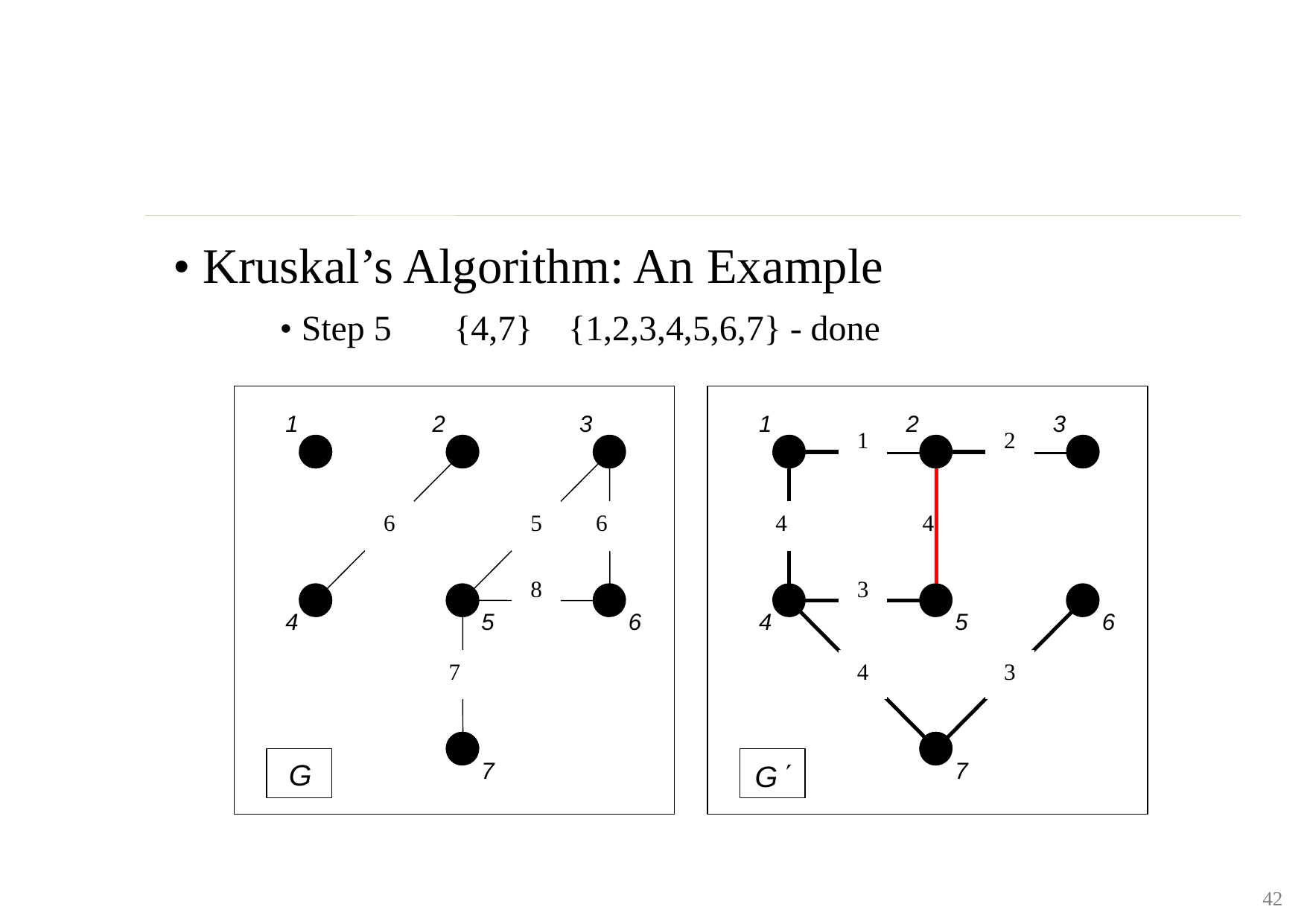

• Kruskal’s Algorithm: An Example
            • Step 5       {4,7}    {1,2,3,4,5,6,7} - done

1
2
3
1
2
3

1
2

6
5
6
4
4

8
3

4
5
6
4
5
6

7
4
3

′
7
7
G

G
42